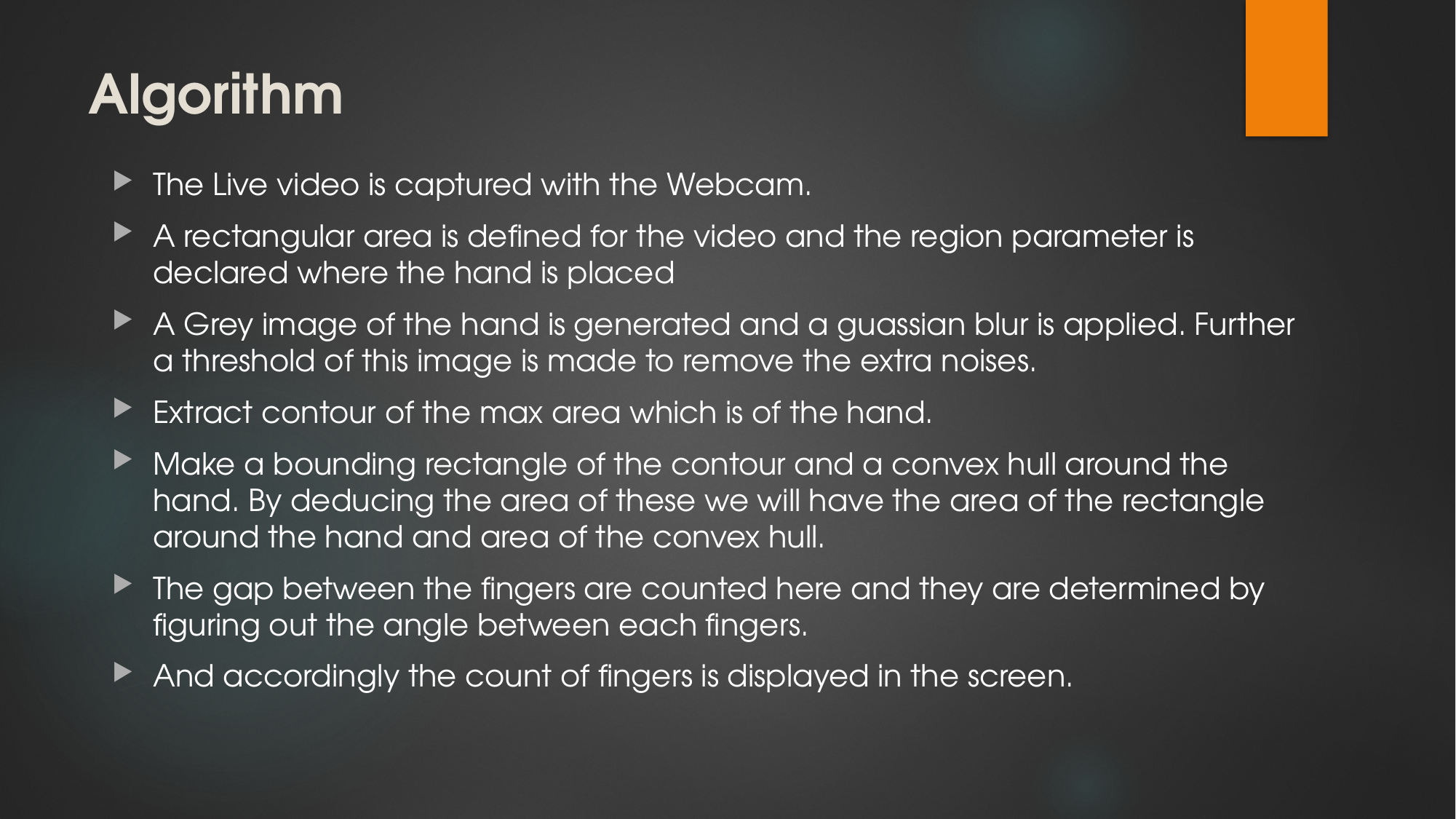

# Algorithm
The Live video is captured with the Webcam.
A rectangular area is defined for the video and the region parameter is declared where the hand is placed
A Grey image of the hand is generated and a guassian blur is applied. Further a threshold of this image is made to remove the extra noises.
Extract contour of the max area which is of the hand.
Make a bounding rectangle of the contour and a convex hull around the hand. By deducing the area of these we will have the area of the rectangle around the hand and area of the convex hull.
The gap between the fingers are counted here and they are determined by figuring out the angle between each fingers.
And accordingly the count of fingers is displayed in the screen.